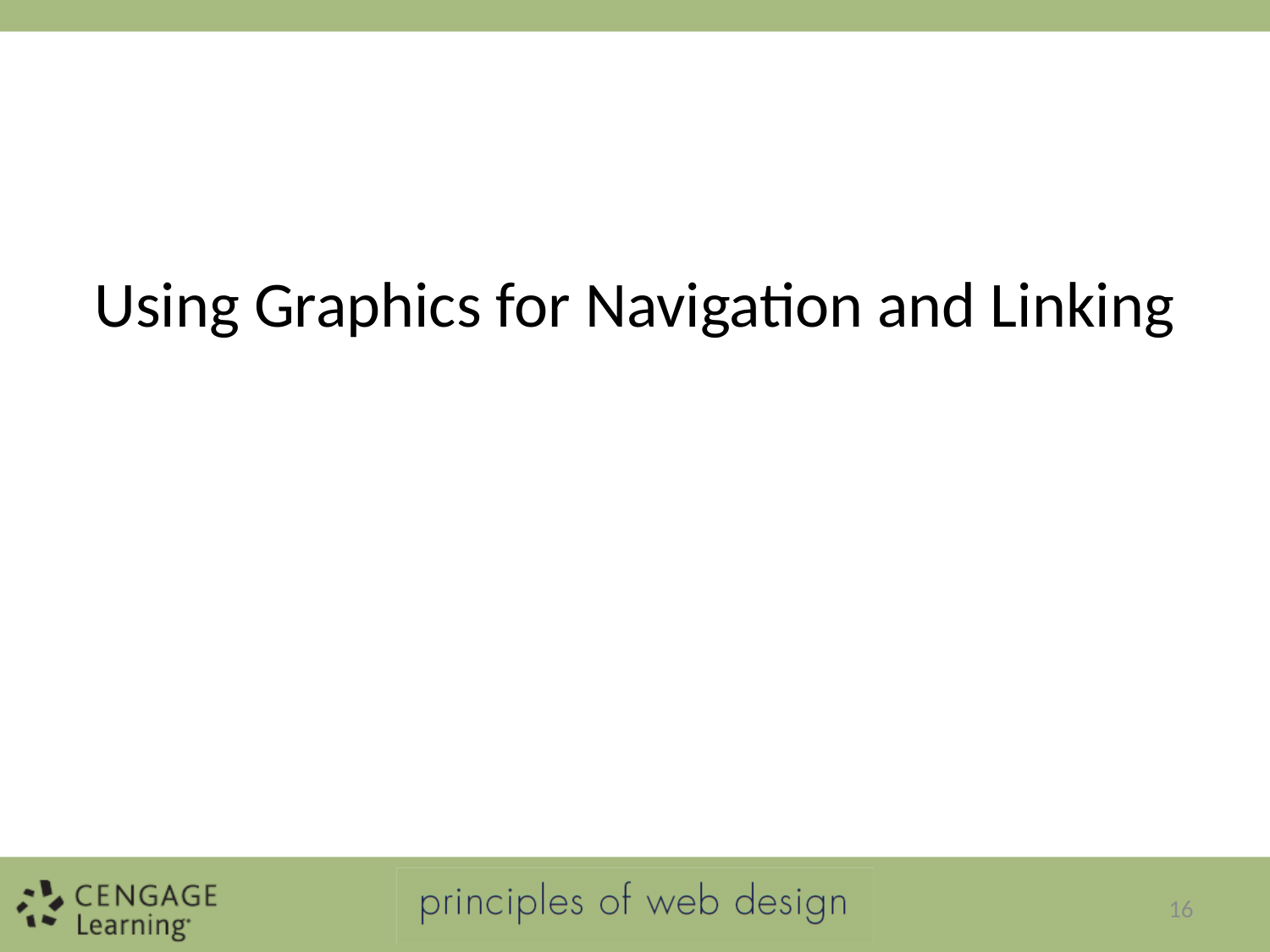

# Using Graphics for Navigation and Linking
16